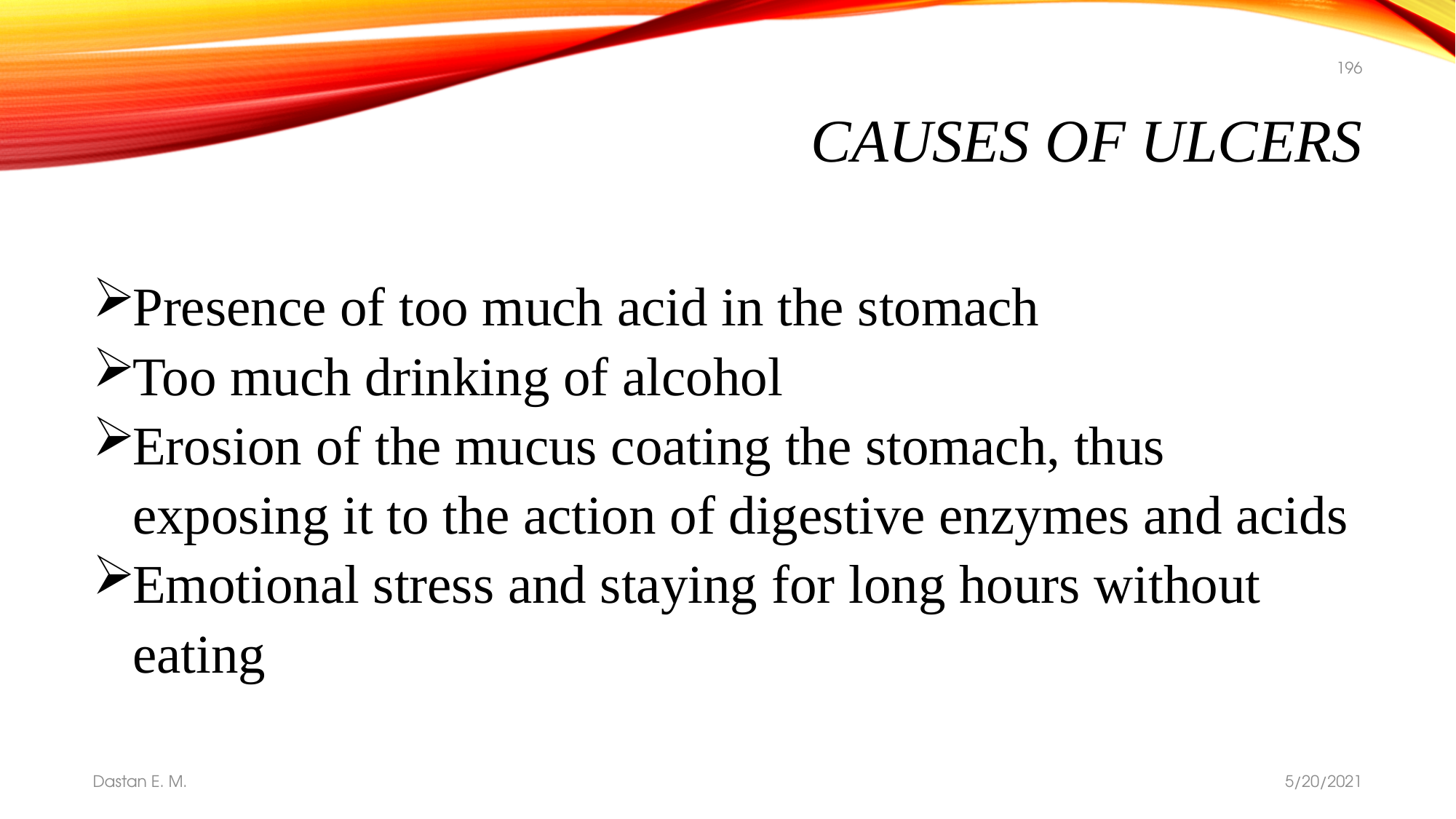

196
# Causes of Ulcers
Presence of too much acid in the stomach
Too much drinking of alcohol
Erosion of the mucus coating the stomach, thus exposing it to the action of digestive enzymes and acids
Emotional stress and staying for long hours without eating
Dastan E. M.
5/20/2021